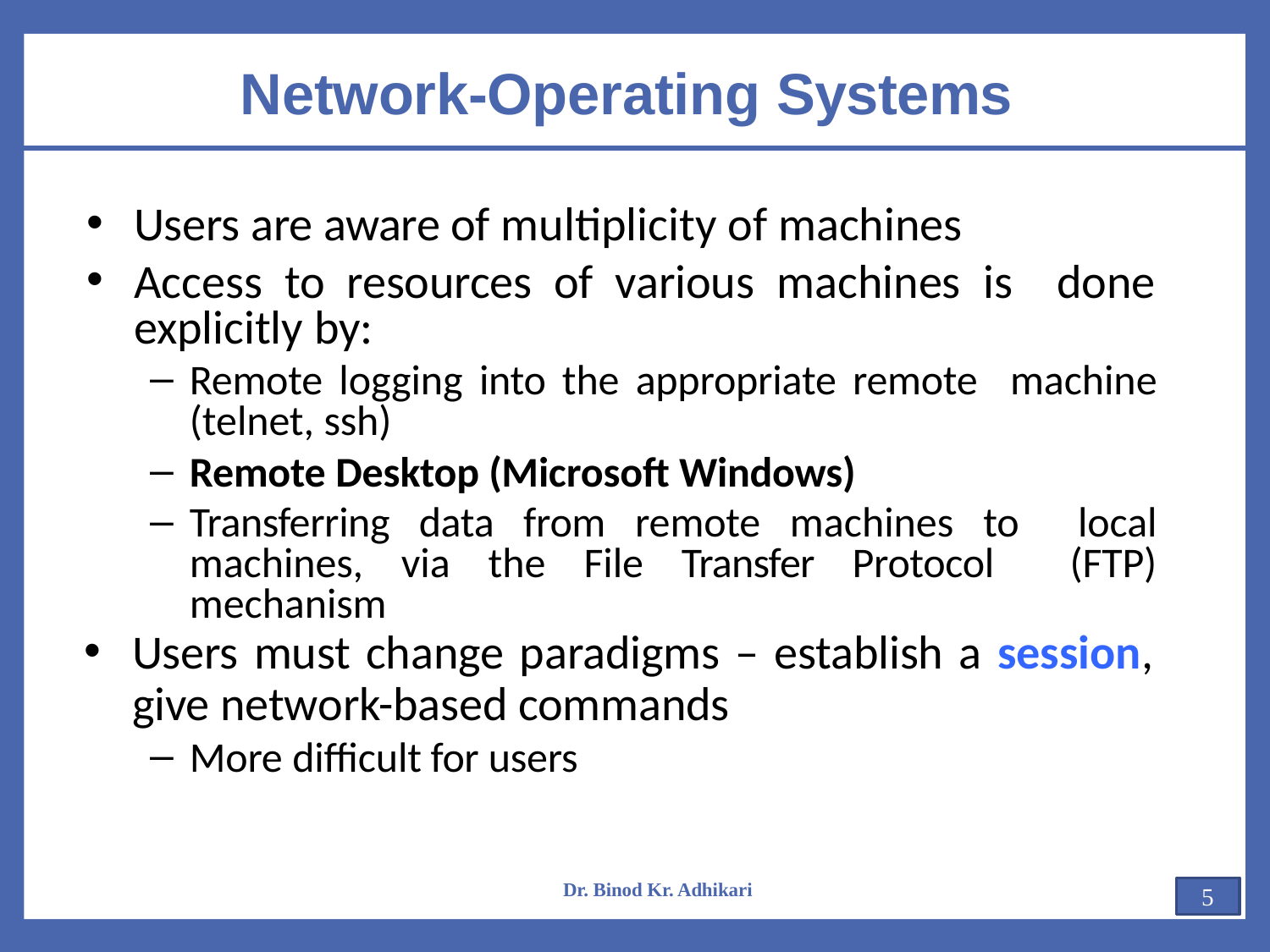

# Network-Operating Systems
Users are aware of multiplicity of machines
Access to resources of various machines is  done explicitly by:
Remote logging into the appropriate remote  machine (telnet, ssh)
Remote Desktop (Microsoft Windows)
Transferring data from remote machines to  local machines, via the File Transfer Protocol  (FTP) mechanism
Users must change paradigms – establish a session,  give network-based commands
More difficult for users
Dr. Binod Kr. Adhikari